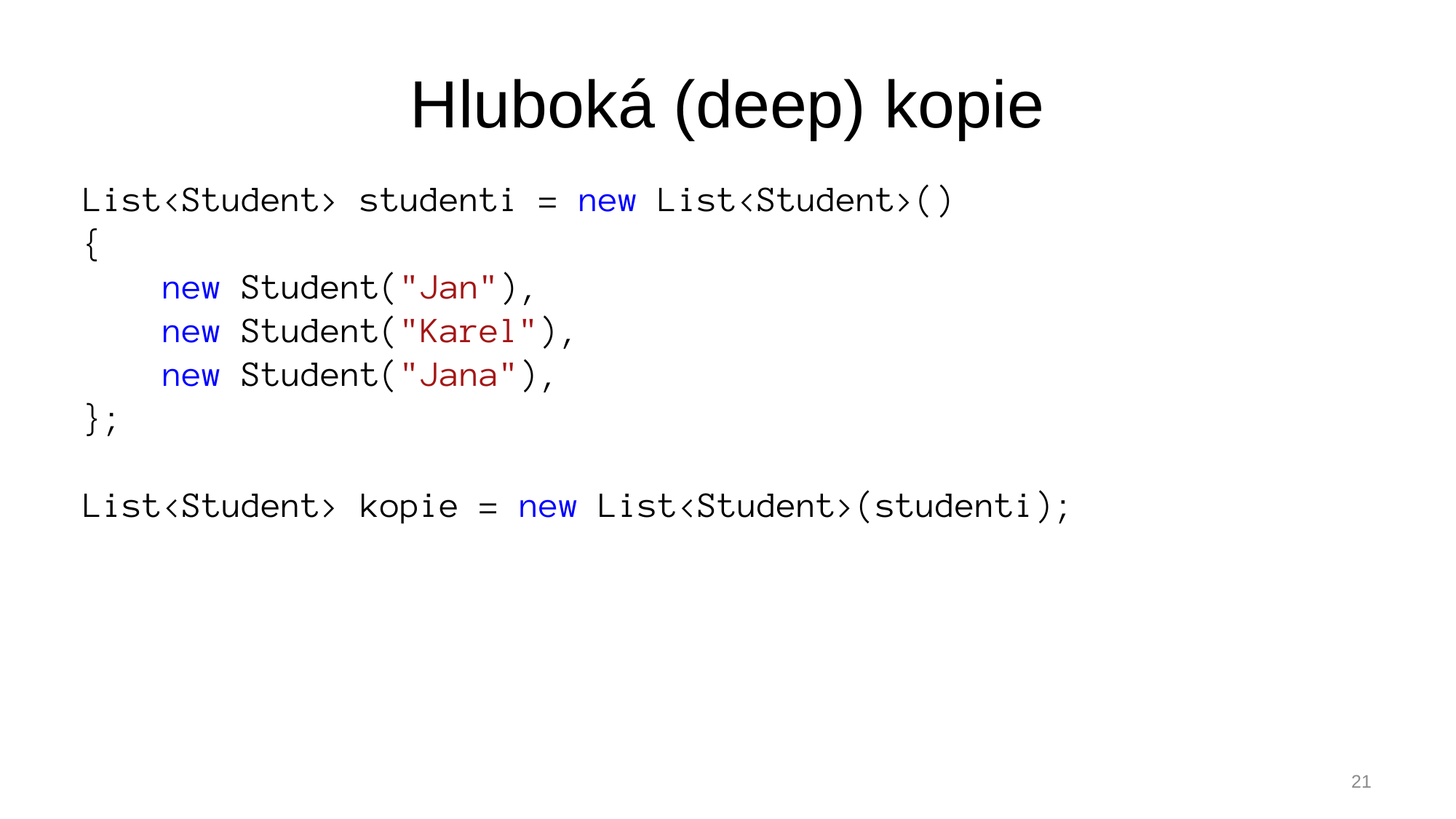

# Hluboká (deep) kopie
List<Student> studenti = new List<Student>()
{
    new Student("Jan"),
    new Student("Karel"),
    new Student("Jana"),
};

List<Student> kopie = new List<Student>(studenti);
21